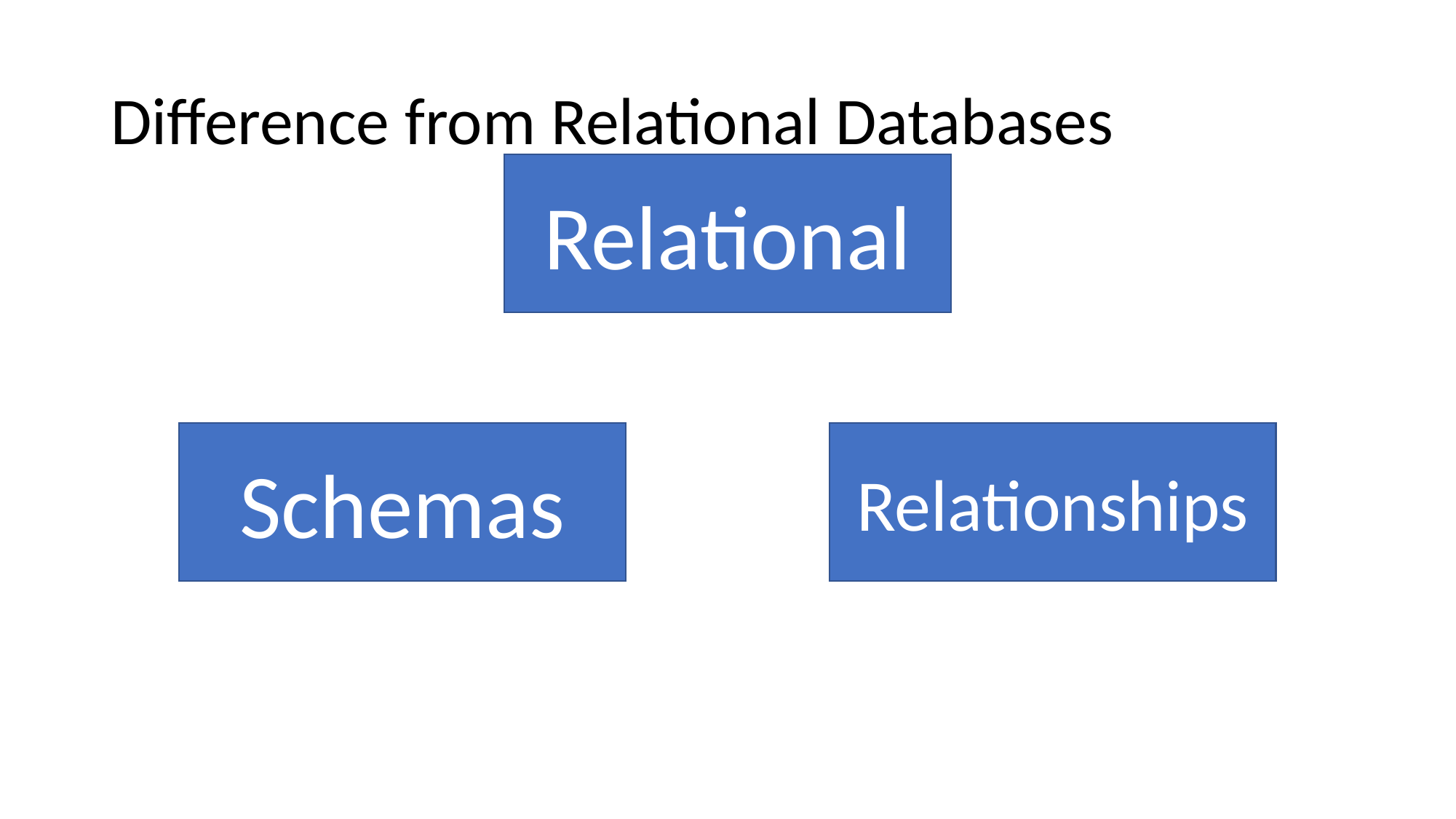

# Difference from Relational Databases
Relational
Relationships
Schemas